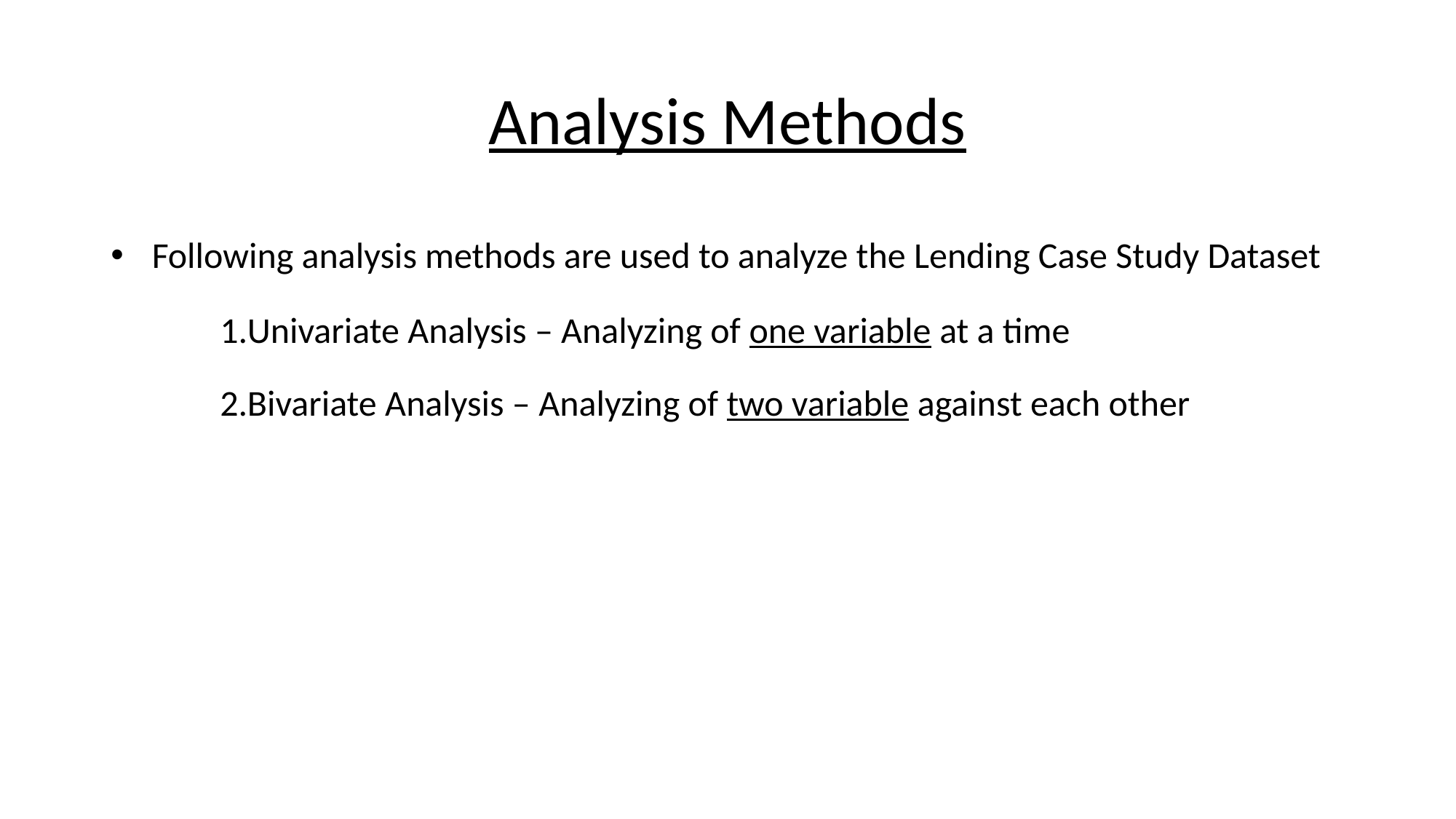

Analysis Methods
Following analysis methods are used to analyze the Lending Case Study Dataset
Univariate Analysis – Analyzing of one variable at a time
Bivariate Analysis – Analyzing of two variable against each other